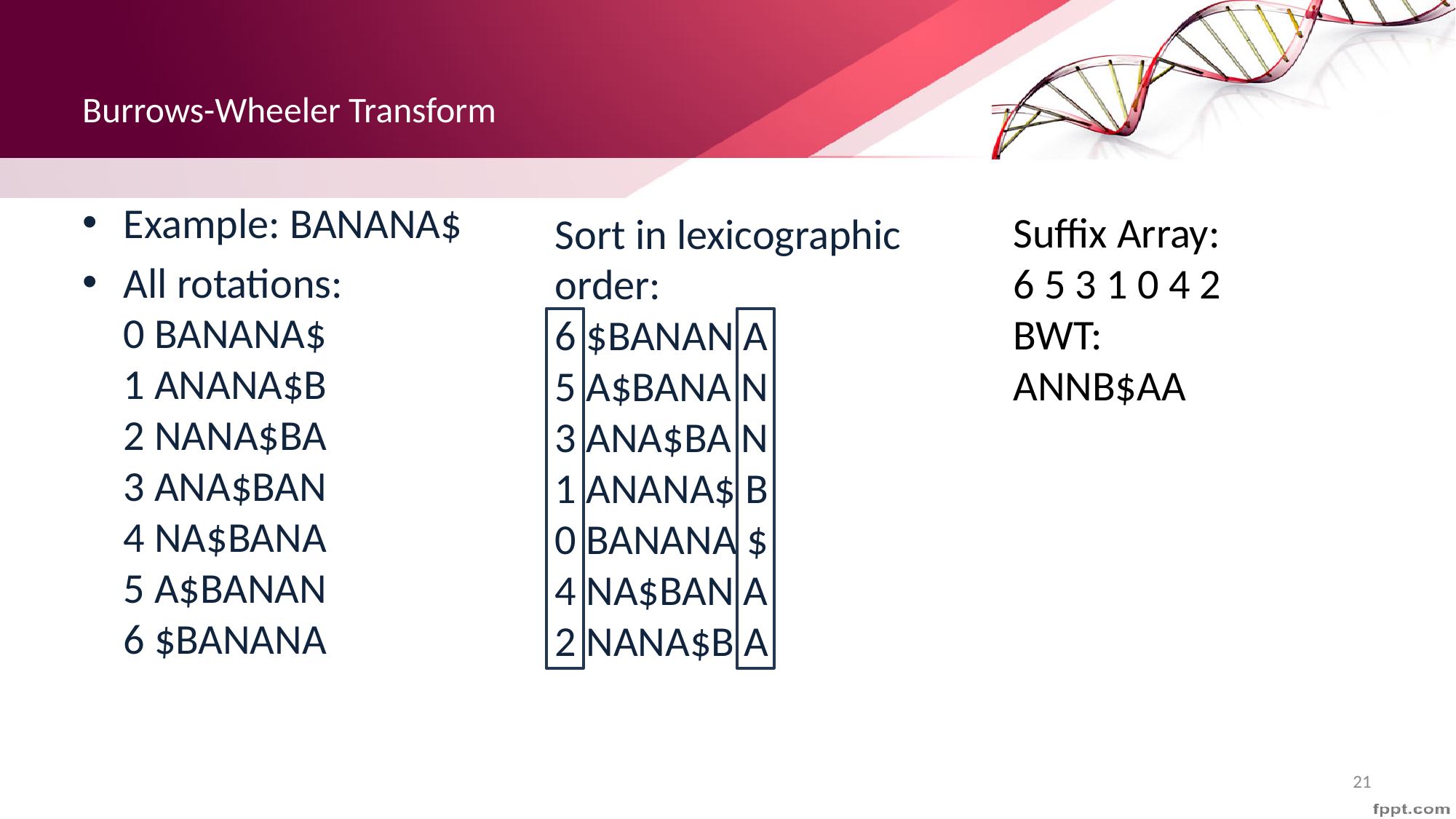

# Burrows-Wheeler Transform
Example: BANANA$
All rotations:
0 BANANA$
1 ANANA$B
2 NANA$BA
3 ANA$BAN
4 NA$BANA
5 A$BANAN
6 $BANANA

Suffix Array:
6 5 3 1 0 4 2
BWT:
ANNB$AA
Sort in lexicographic order:
6 $BANAN A
5 A$BANA N
3 ANA$BA N
1 ANANA$ B
0 BANANA $
4 NA$BAN A
2 NANA$B A

21